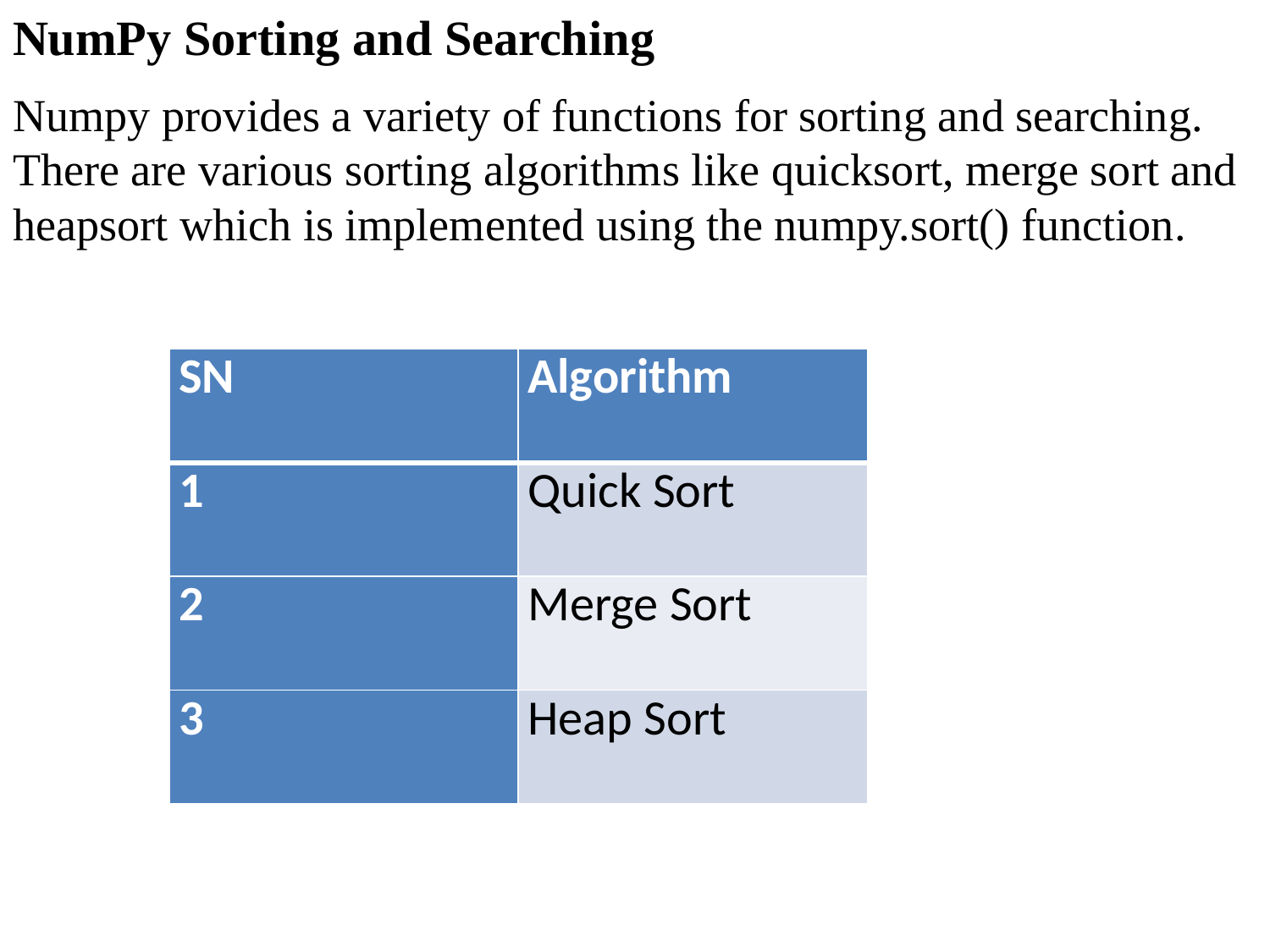

NumPy Sorting and Searching
Numpy provides a variety of functions for sorting and searching. There are various sorting algorithms like quicksort, merge sort and heapsort which is implemented using the numpy.sort() function.

| SN | Algorithm |
| --- | --- |
| 1 | Quick Sort |
| 2 | Merge Sort |
| 3 | Heap Sort |